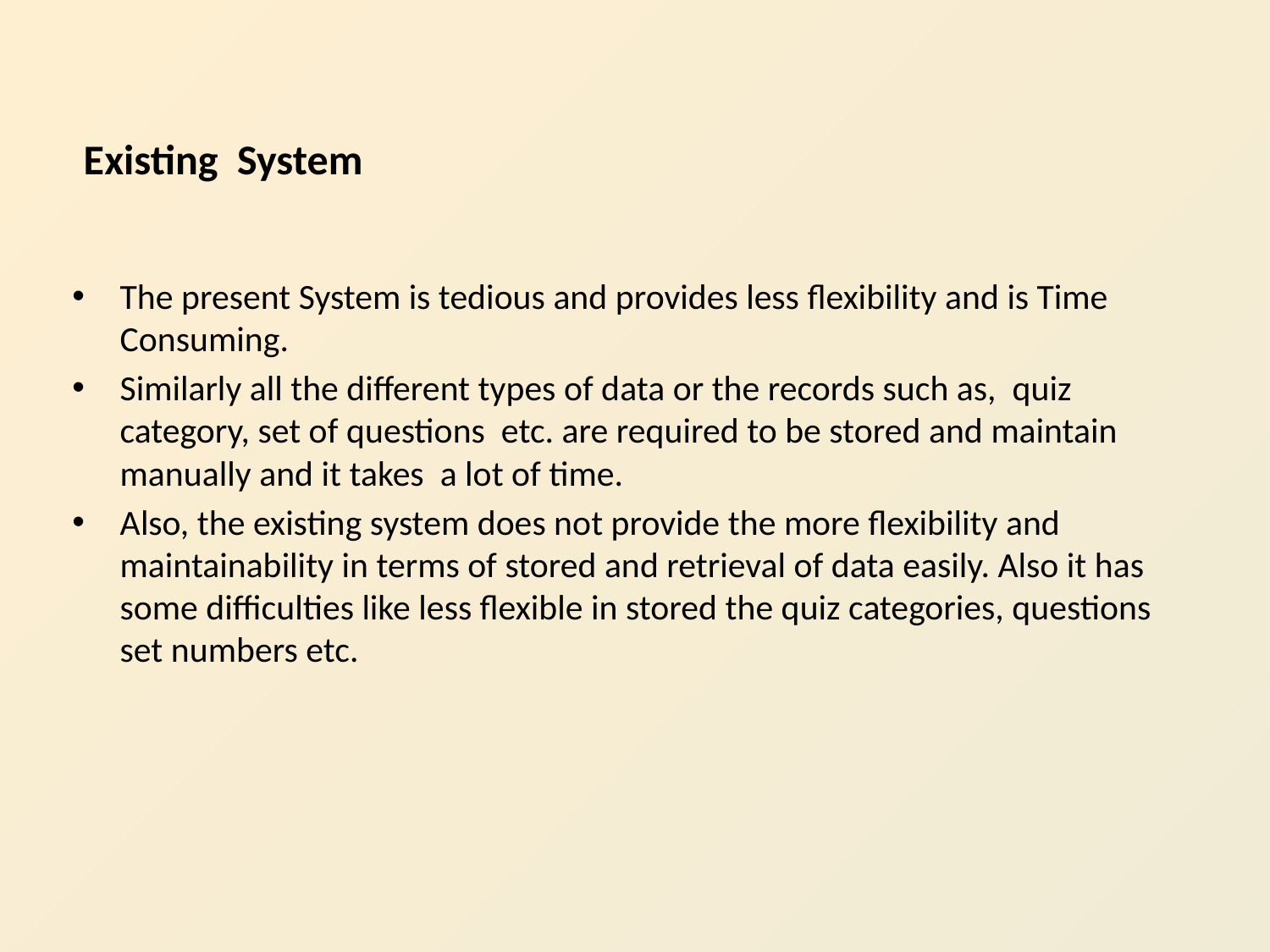

Existing  System
The present System is tedious and provides less flexibility and is Time Consuming.
Similarly all the different types of data or the records such as,  quiz category, set of questions  etc. are required to be stored and maintain manually and it takes  a lot of time.
Also, the existing system does not provide the more flexibility and maintainability in terms of stored and retrieval of data easily. Also it has some difficulties like less flexible in stored the quiz categories, questions set numbers etc.